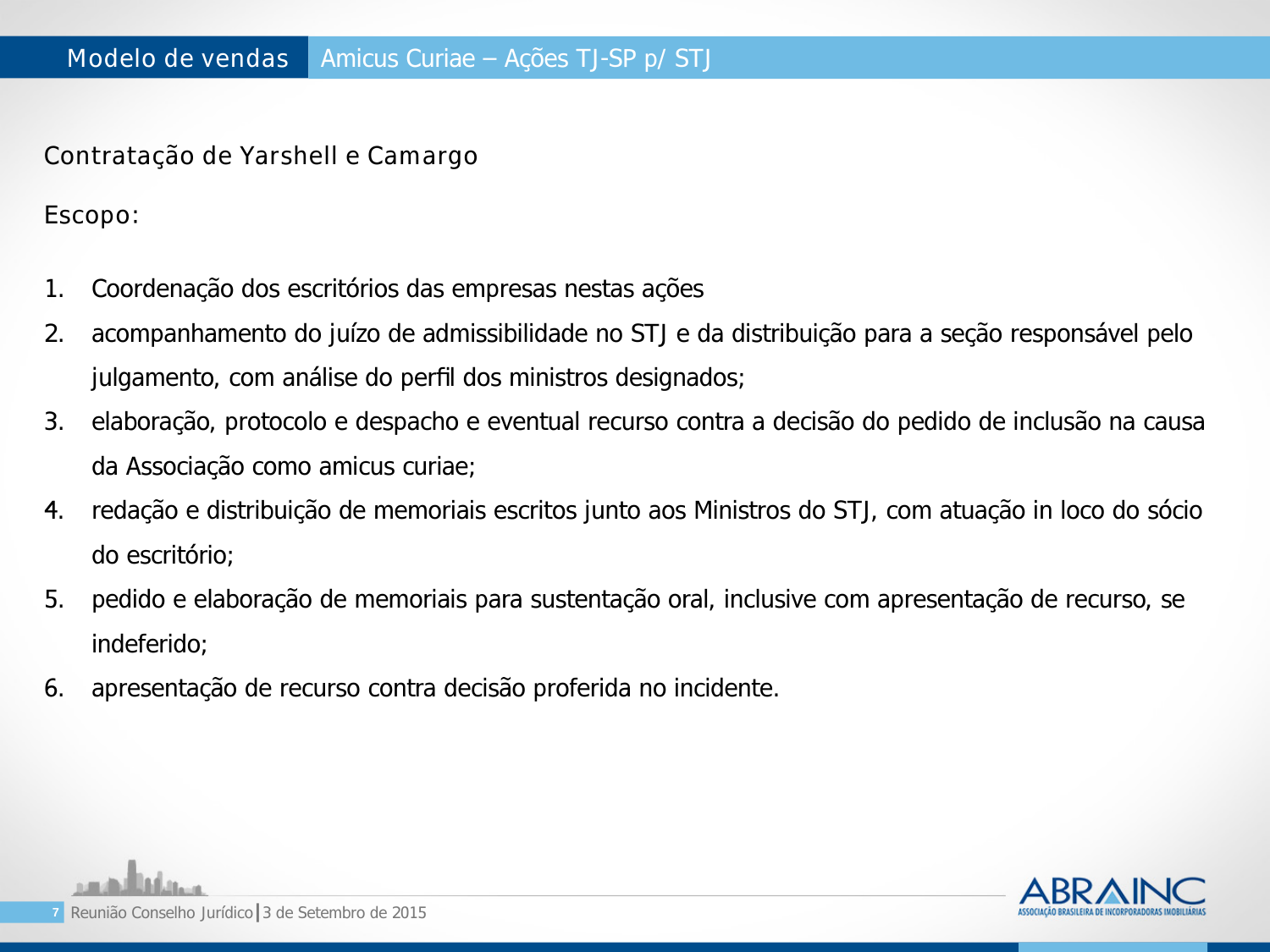

Modelo de vendas
Amicus Curiae – Ações TJ-SP p/ STJ
Contratação de Yarshell e Camargo

Escopo:

Coordenação dos escritórios das empresas nestas ações
acompanhamento do juízo de admissibilidade no STJ e da distribuição para a seção responsável pelo julgamento, com análise do perfil dos ministros designados;
elaboração, protocolo e despacho e eventual recurso contra a decisão do pedido de inclusão na causa da Associação como amicus curiae;
redação e distribuição de memoriais escritos junto aos Ministros do STJ, com atuação in loco do sócio do escritório;
pedido e elaboração de memoriais para sustentação oral, inclusive com apresentação de recurso, se indeferido;
apresentação de recurso contra decisão proferida no incidente.